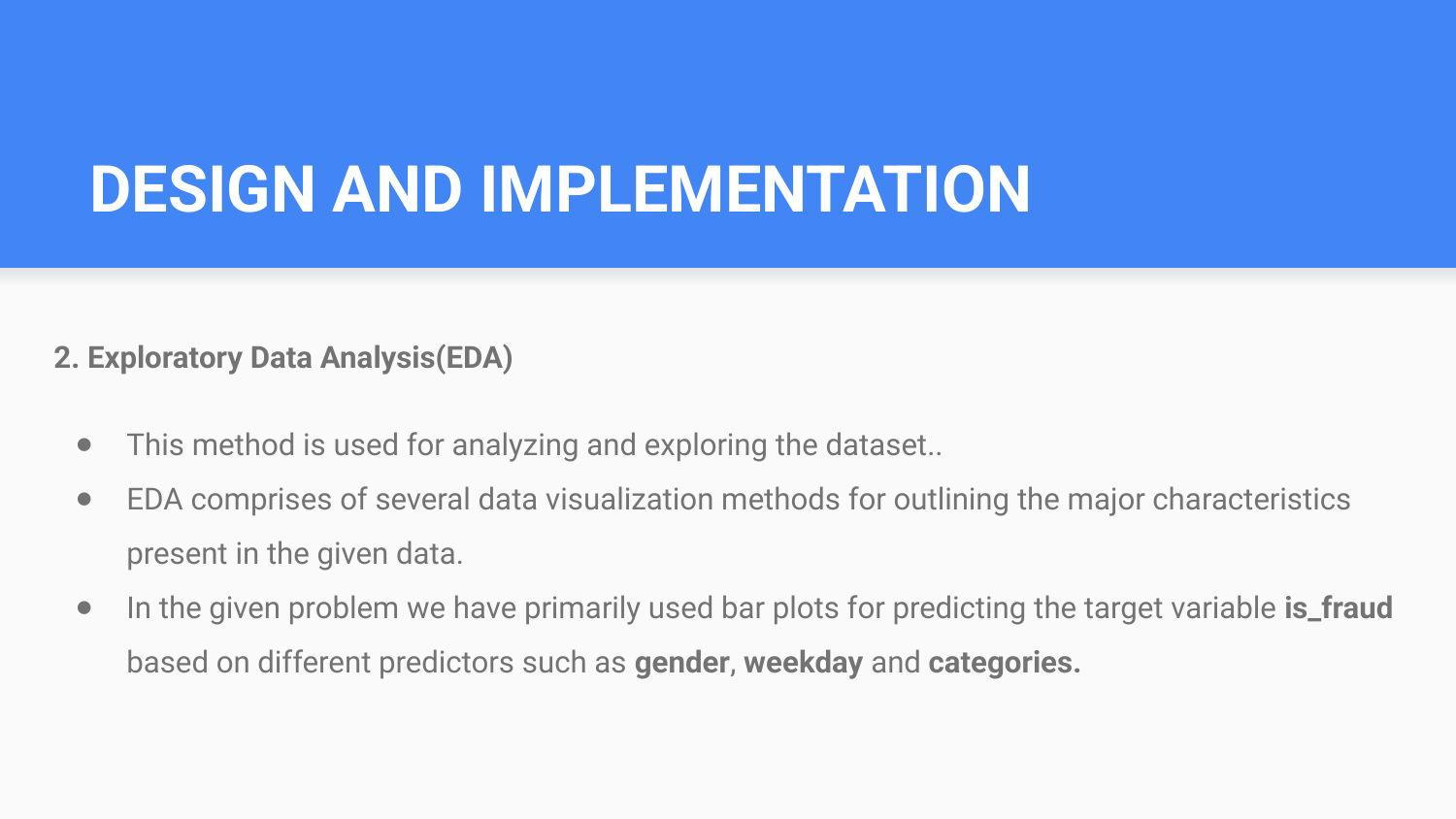

# DESIGN AND IMPLEMENTATION
2. Exploratory Data Analysis(EDA)
This method is used for analyzing and exploring the dataset..
EDA comprises of several data visualization methods for outlining the major characteristics present in the given data.
In the given problem we have primarily used bar plots for predicting the target variable is_fraud based on different predictors such as gender, weekday and categories.